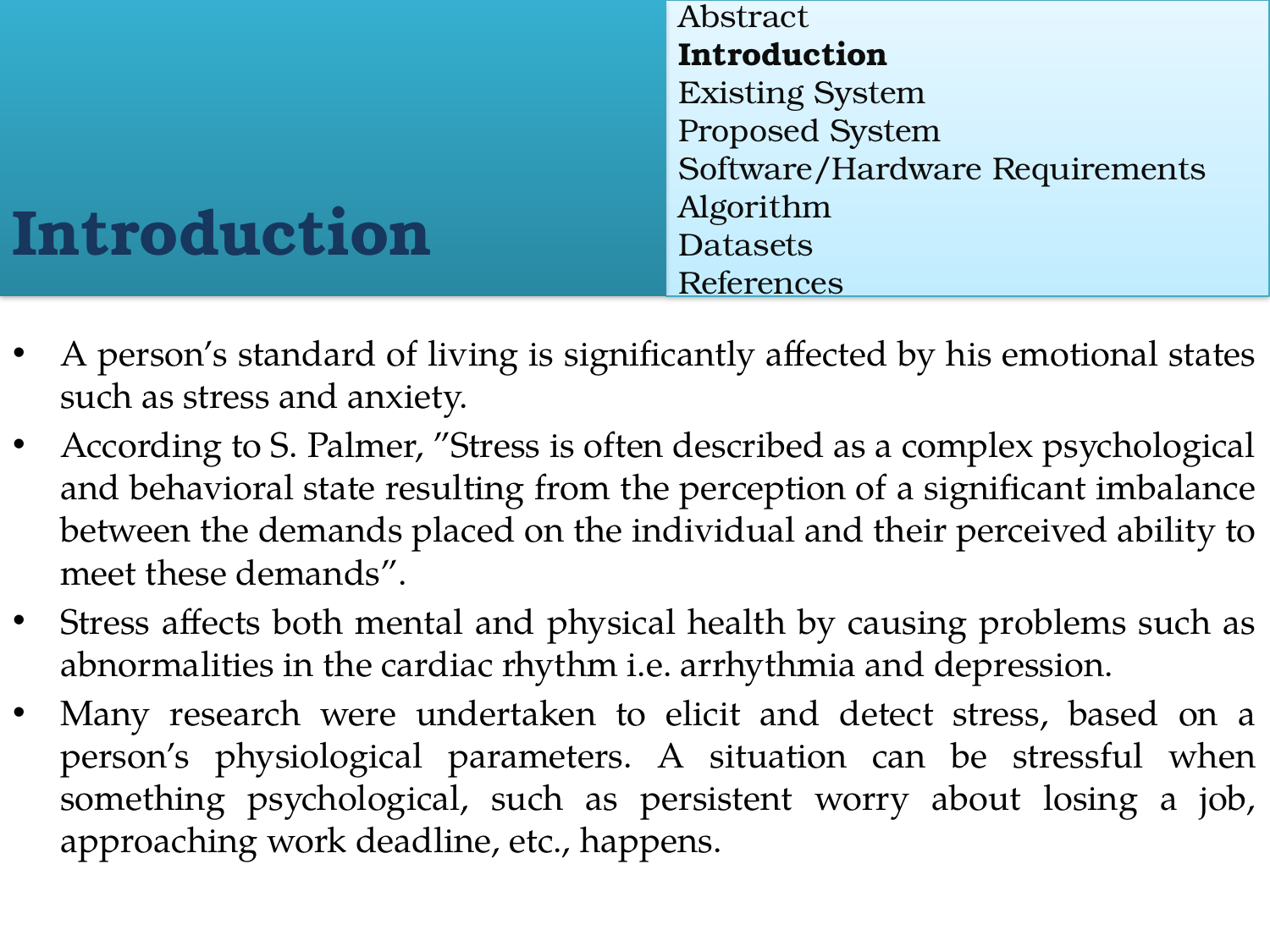

Abstract
Introduction
Existing System
Proposed System
Software/Hardware Requirements
Algorithm
Datasets
References
Introduction

A person’s standard of living is significantly affected by his emotional states such as stress and anxiety.
According to S. Palmer, ”Stress is often described as a complex psychological and behavioral state resulting from the perception of a significant imbalance between the demands placed on the individual and their perceived ability to meet these demands”.
Stress affects both mental and physical health by causing problems such as abnormalities in the cardiac rhythm i.e. arrhythmia and depression.
Many research were undertaken to elicit and detect stress, based on a person’s physiological parameters. A situation can be stressful when something psychological, such as persistent worry about losing a job, approaching work deadline, etc., happens.